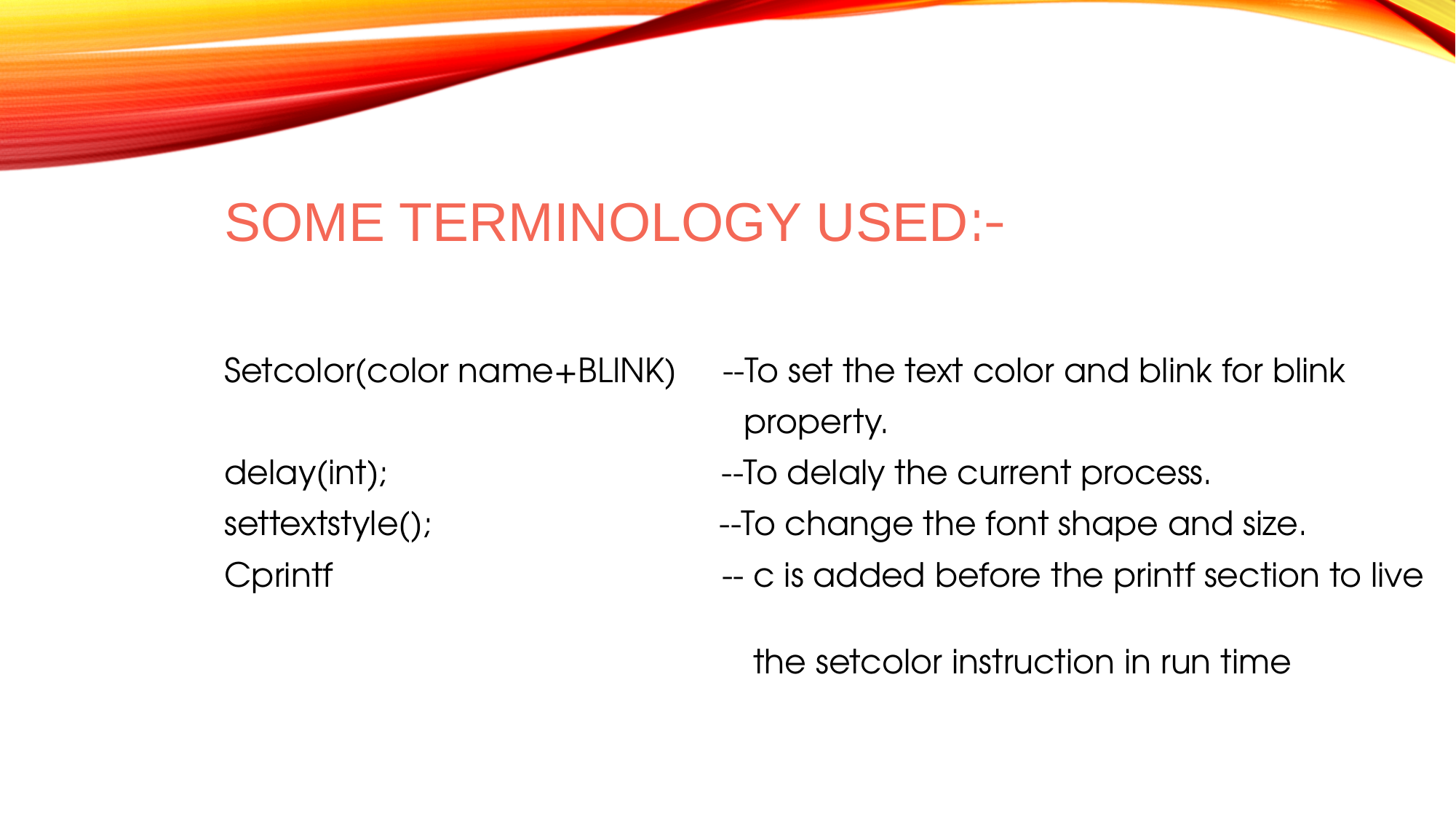

# Some terminology used:-
Setcolor(color name+BLINK)     --To set the text color and blink for blink
                                                        property.
delay(int);                                    --To delaly the current process.
settextstyle();                               --To change the font shape and size.
Cprintf                                          -- c is added before the printf section to live
                                                         the setcolor instruction in run time